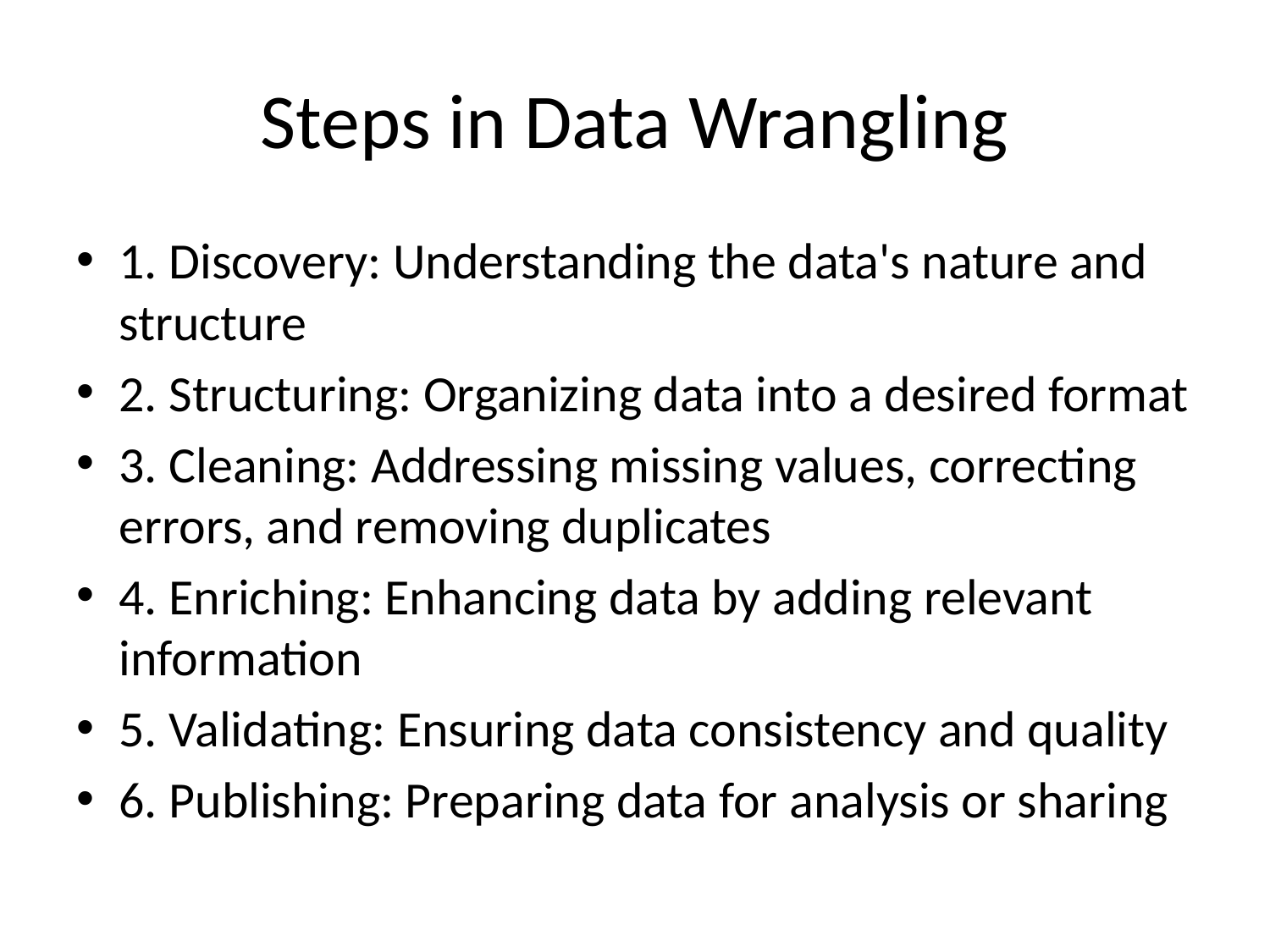

# Steps in Data Wrangling
1. Discovery: Understanding the data's nature and structure
2. Structuring: Organizing data into a desired format
3. Cleaning: Addressing missing values, correcting errors, and removing duplicates
4. Enriching: Enhancing data by adding relevant information
5. Validating: Ensuring data consistency and quality
6. Publishing: Preparing data for analysis or sharing